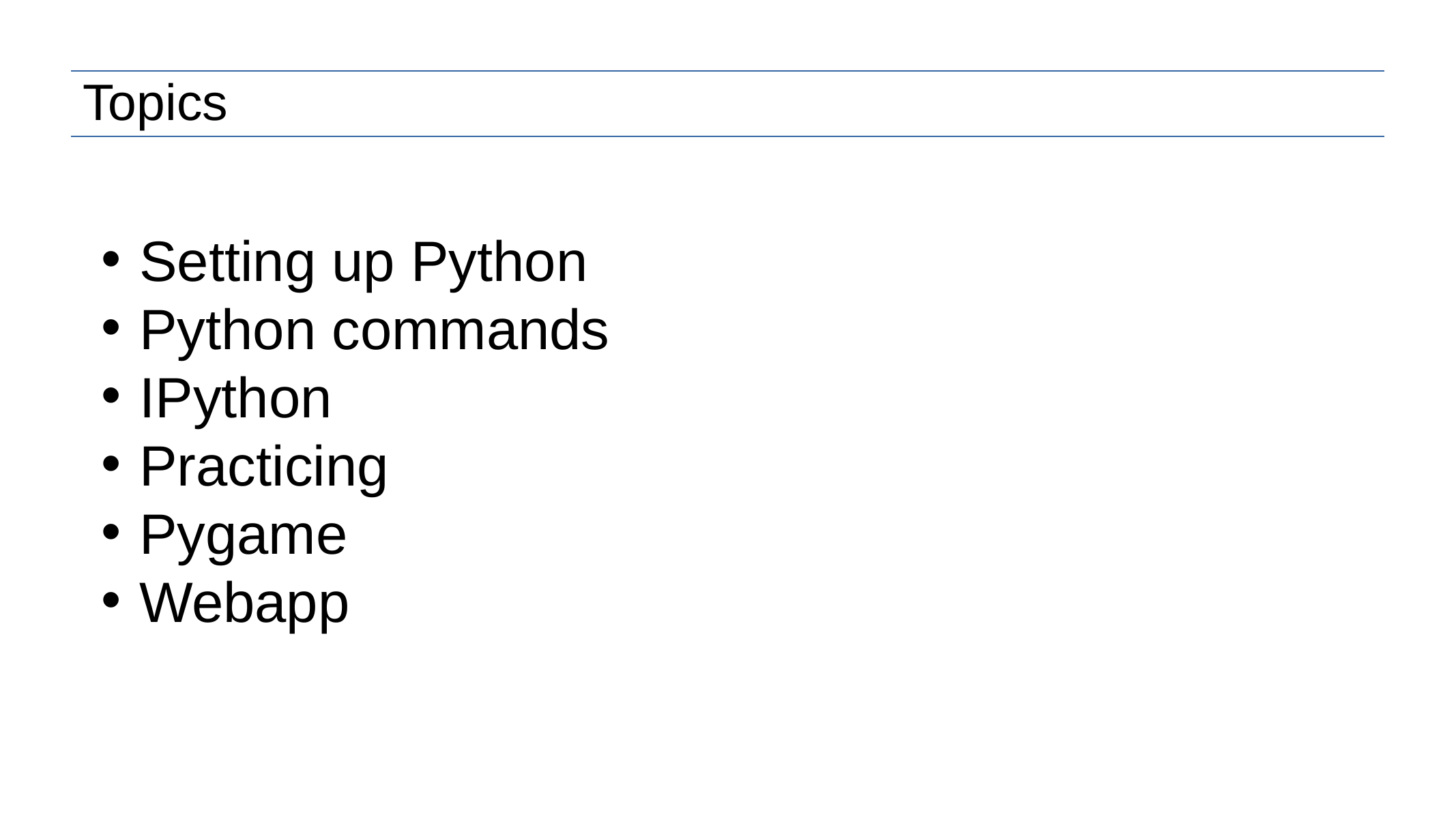

Topics
Setting up Python
Python commands
IPython
Practicing
Pygame
Webapp